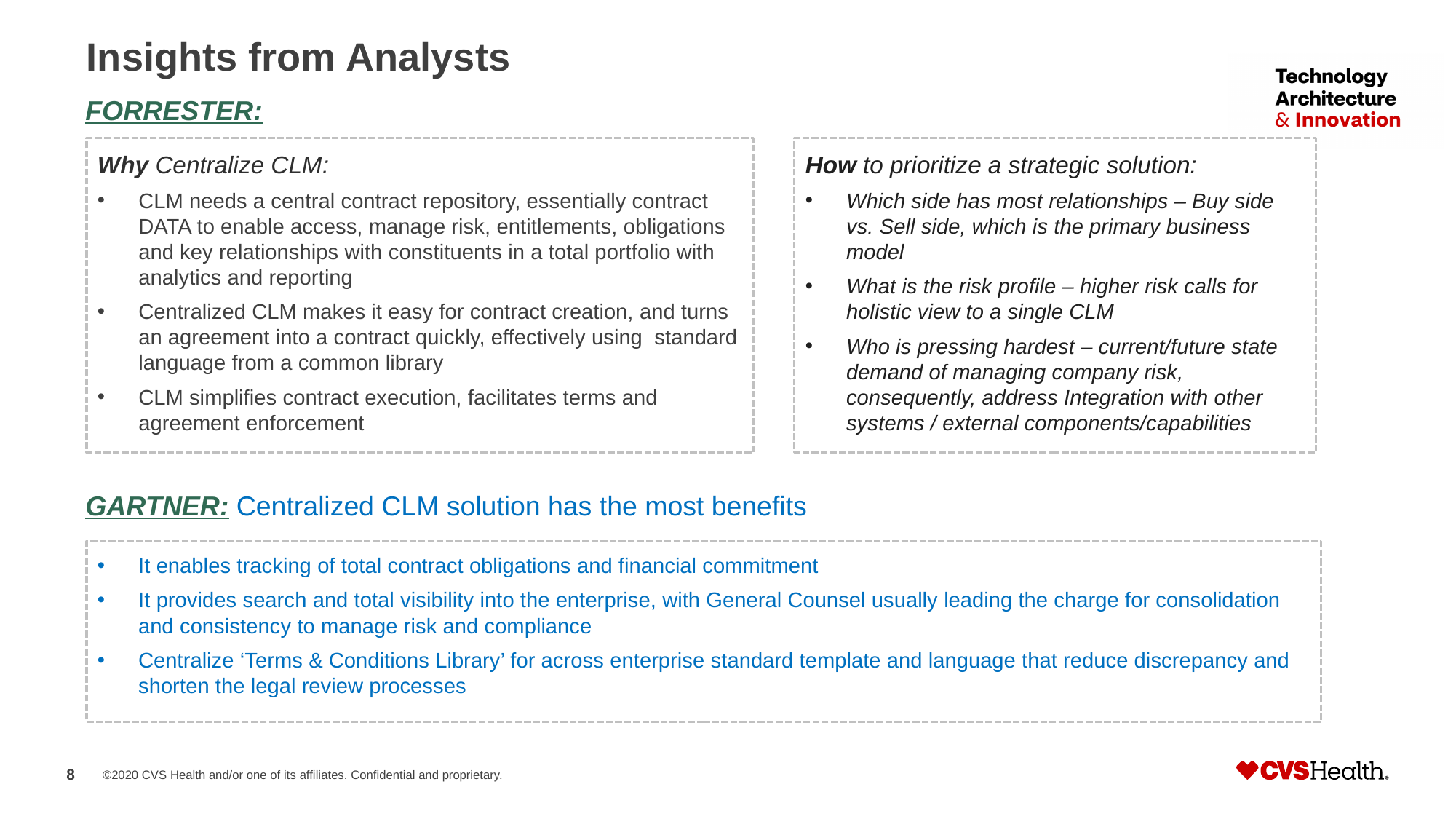

# Insights from Analysts
FORRESTER:
Why Centralize CLM:
CLM needs a central contract repository, essentially contract DATA to enable access, manage risk, entitlements, obligations and key relationships with constituents in a total portfolio with analytics and reporting
Centralized CLM makes it easy for contract creation, and turns an agreement into a contract quickly, effectively using  standard language from a common library
CLM simplifies contract execution, facilitates terms and agreement enforcement
How to prioritize a strategic solution:
Which side has most relationships – Buy side vs. Sell side, which is the primary business model
What is the risk profile – higher risk calls for holistic view to a single CLM
Who is pressing hardest – current/future state demand of managing company risk, consequently, address Integration with other systems / external components/capabilities
GARTNER: Centralized CLM solution has the most benefits
It enables tracking of total contract obligations and financial commitment
It provides search and total visibility into the enterprise, with General Counsel usually leading the charge for consolidation and consistency to manage risk and compliance
Centralize ‘Terms & Conditions Library’ for across enterprise standard template and language that reduce discrepancy and shorten the legal review processes